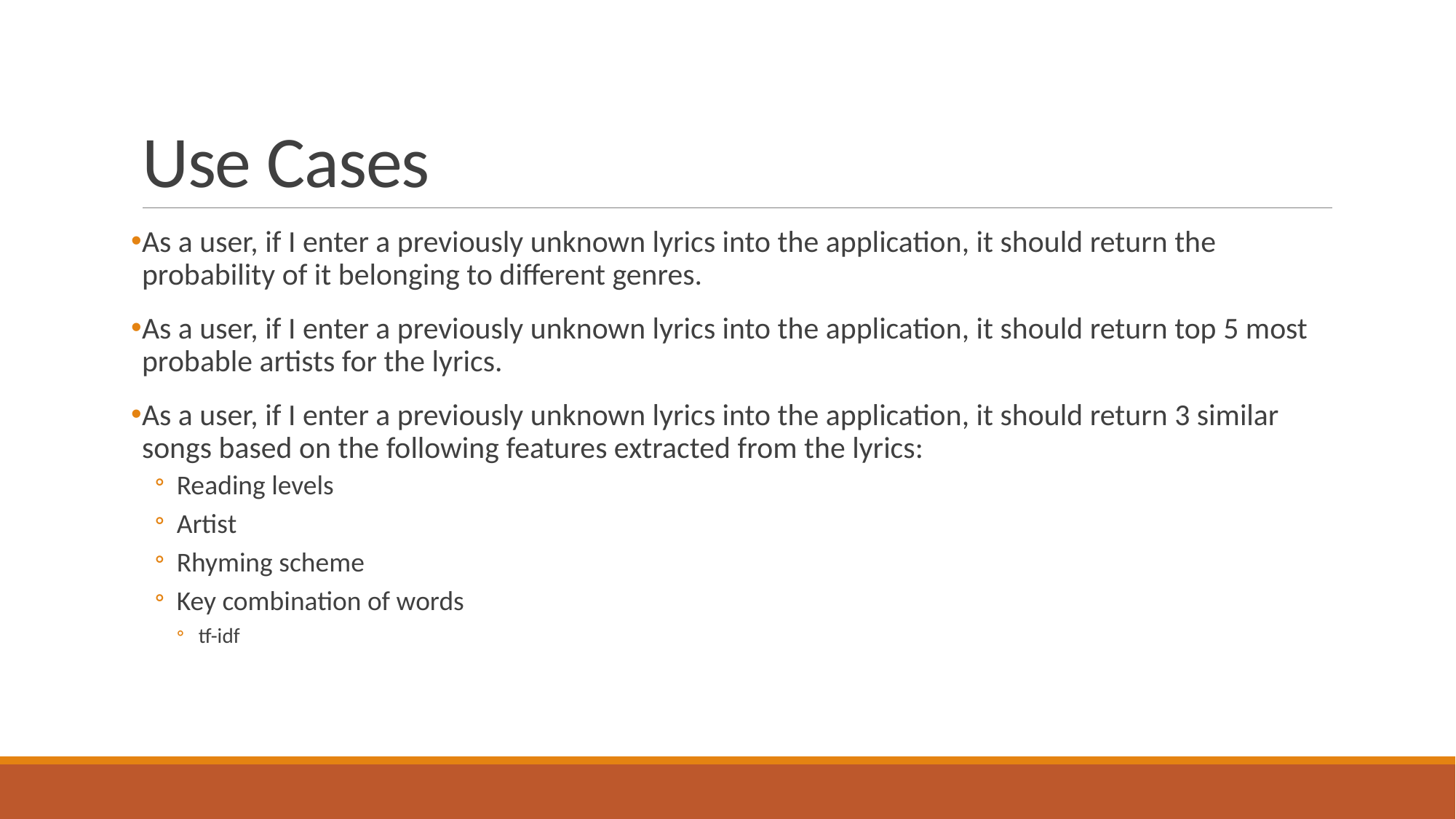

# Use Cases
As a user, if I enter a previously unknown lyrics into the application, it should return the probability of it belonging to different genres.
As a user, if I enter a previously unknown lyrics into the application, it should return top 5 most probable artists for the lyrics.
As a user, if I enter a previously unknown lyrics into the application, it should return 3 similar songs based on the following features extracted from the lyrics:
Reading levels
Artist
Rhyming scheme
Key combination of words
tf-idf